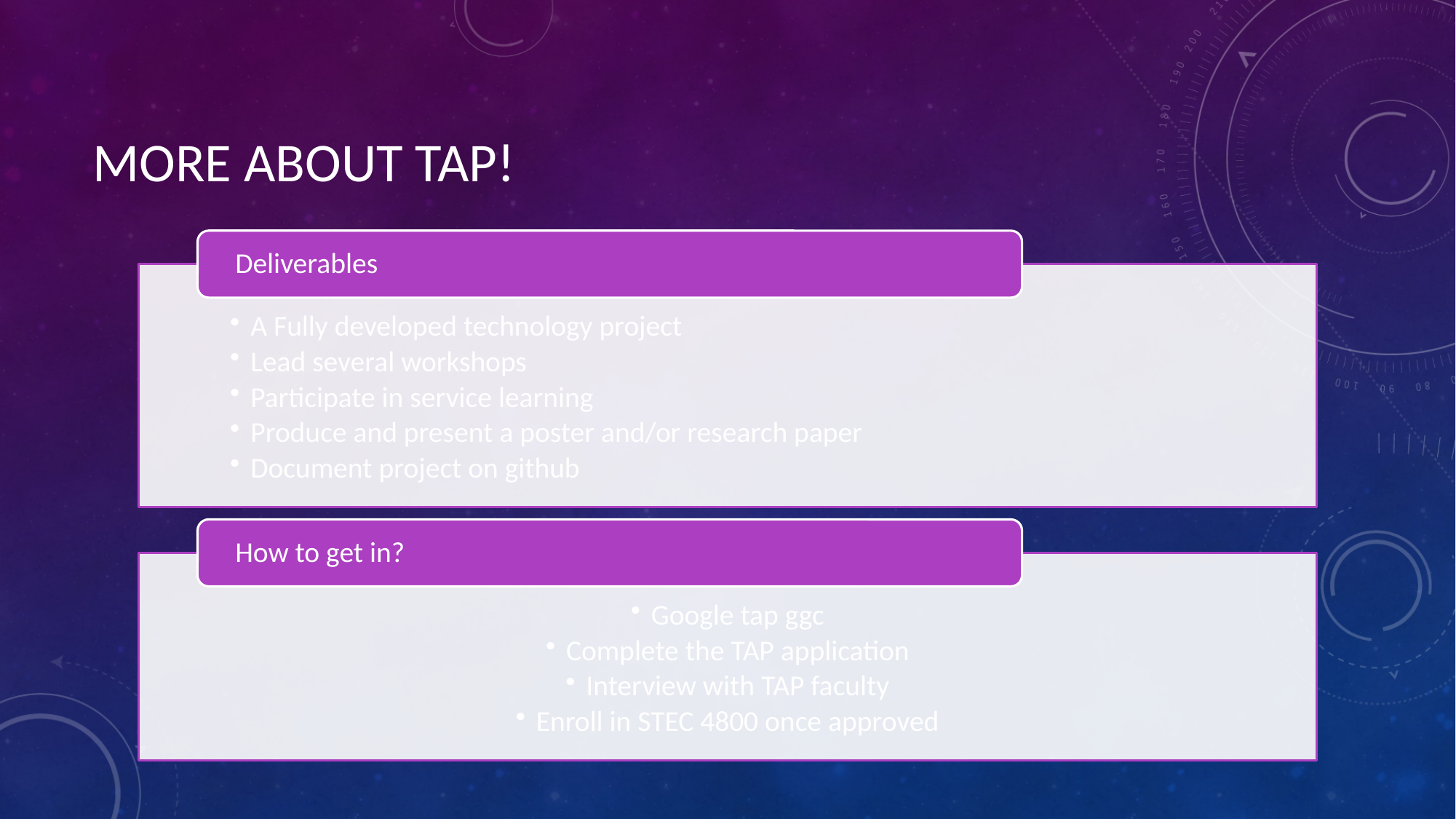

# More about Tap!
A Fully developed technology project
Lead several workshops
Participate in service learning
Produce and present a poster and/or research paper
Document project on github
Deliverables
Google tap ggc
Complete the TAP application
Interview with TAP faculty
Enroll in STEC 4800 once approved
How to get in?